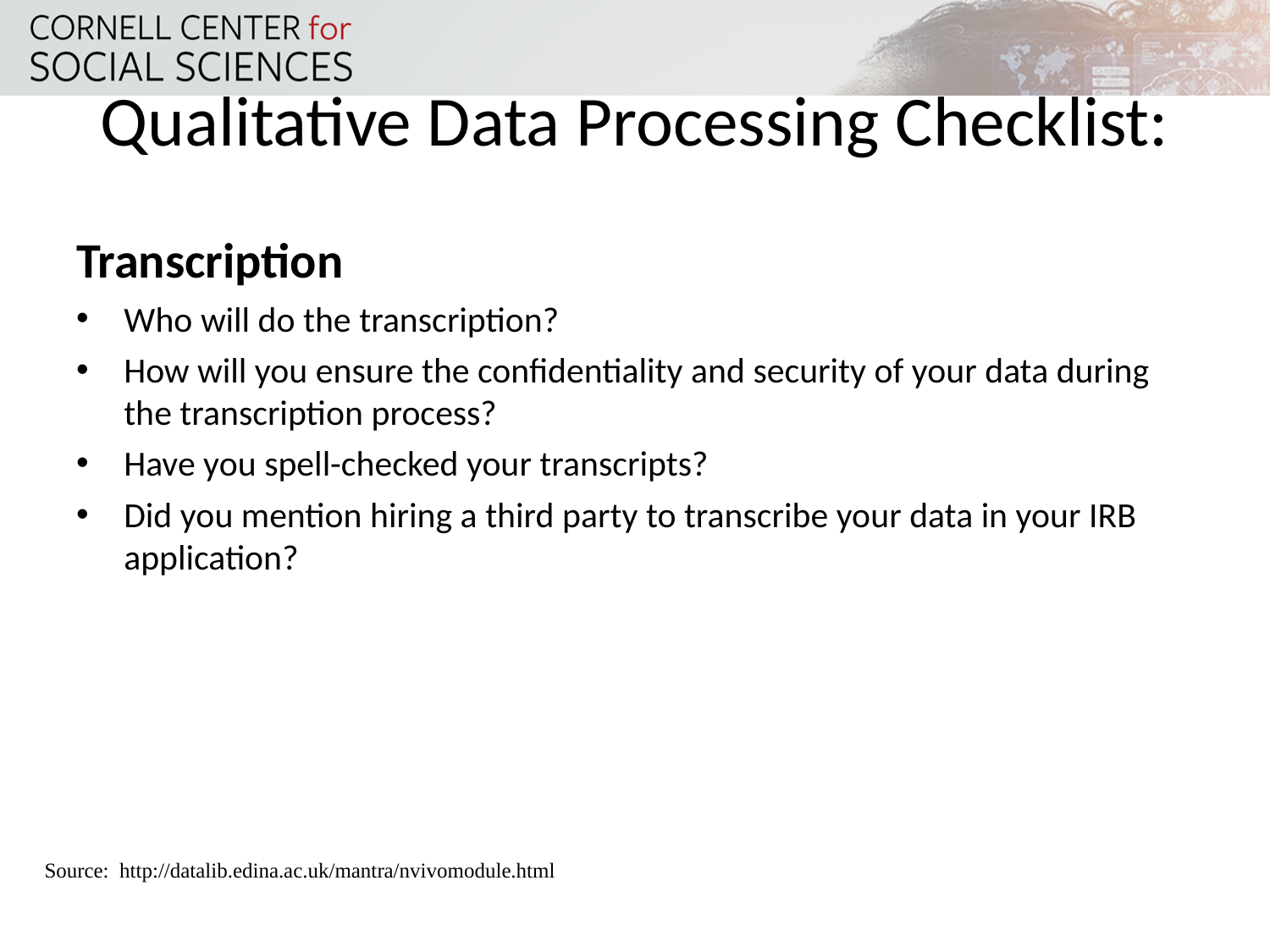

# Qualitative Data Processing Checklist:
Transcription
Who will do the transcription?
How will you ensure the confidentiality and security of your data during the transcription process?
Have you spell-checked your transcripts?
Did you mention hiring a third party to transcribe your data in your IRB application?

Source:  http://datalib.edina.ac.uk/mantra/nvivomodule.html